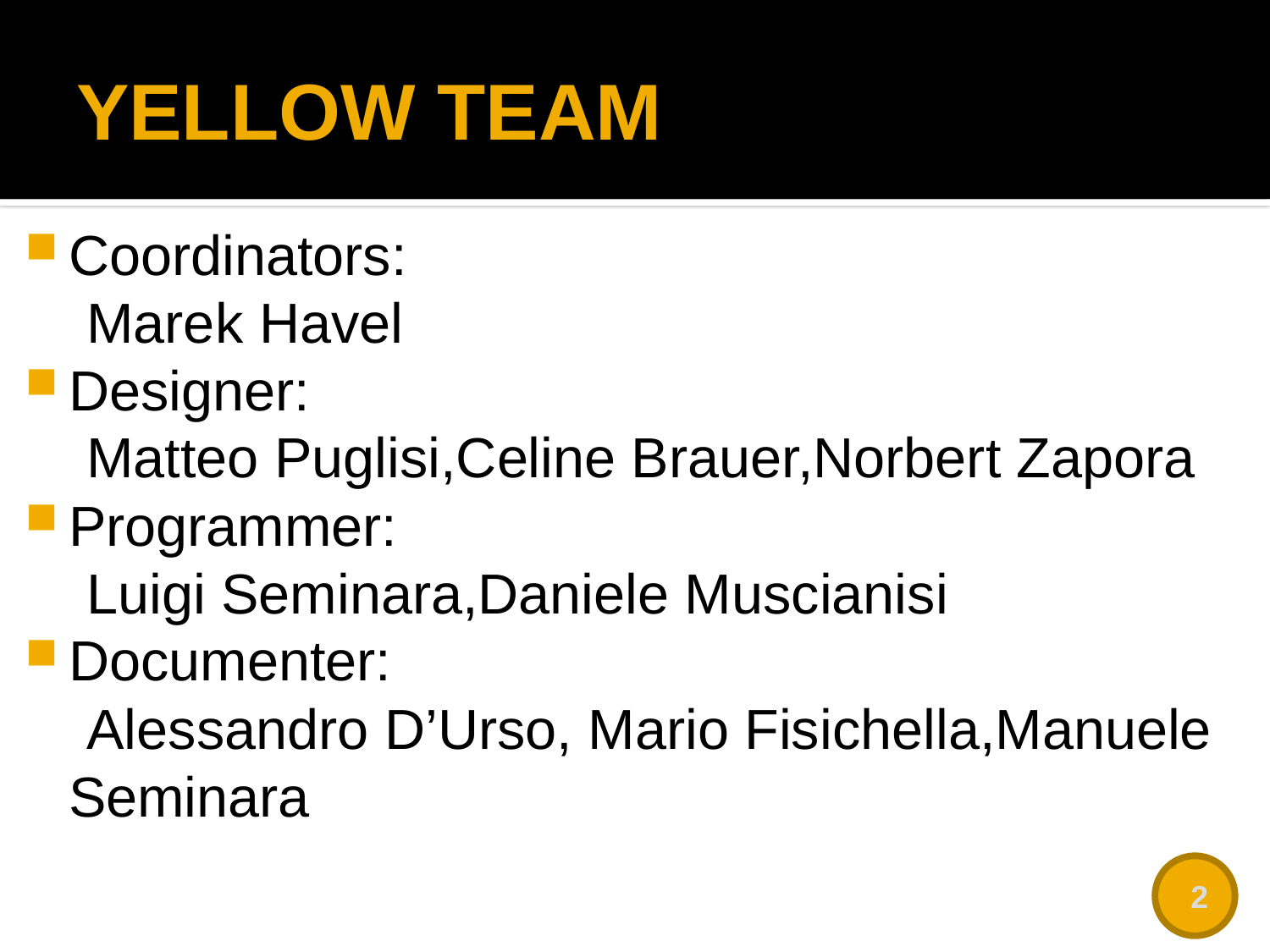

# YELLOW TEAM
Coordinators:
    Marek Havel
Designer:
    Matteo Puglisi,Celine Brauer,Norbert Zapora
Programmer:
    Luigi Seminara,Daniele Muscianisi
Documenter:
    Alessandro D’Urso, Mario Fisichella,Manuele Seminara

 2